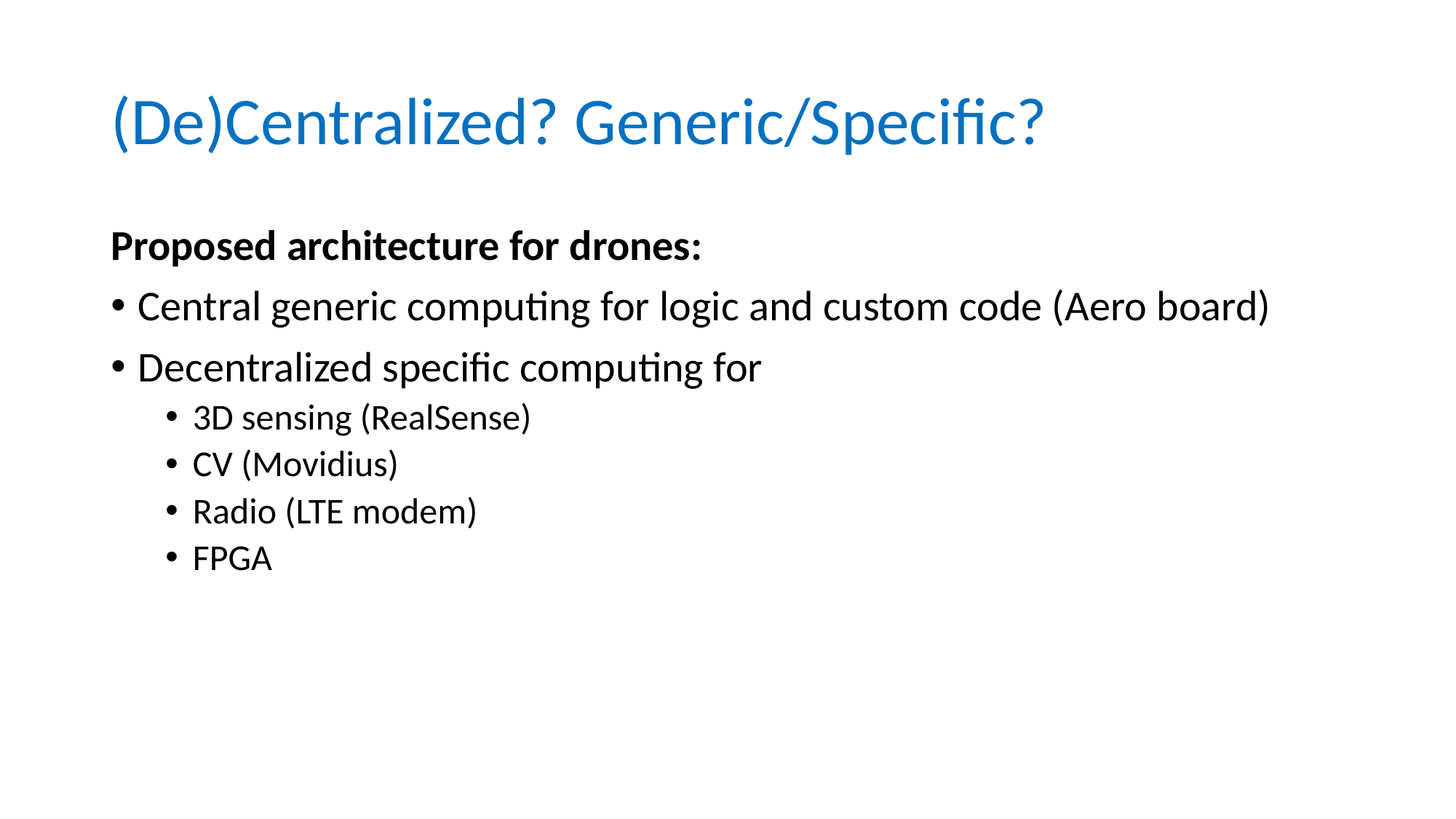

# (De)Centralized? Generic/Specific?
Proposed architecture for drones:
Central generic computing for logic and custom code (Aero board)
Decentralized specific computing for
3D sensing (RealSense)
CV (Movidius)
Radio (LTE modem)
FPGA